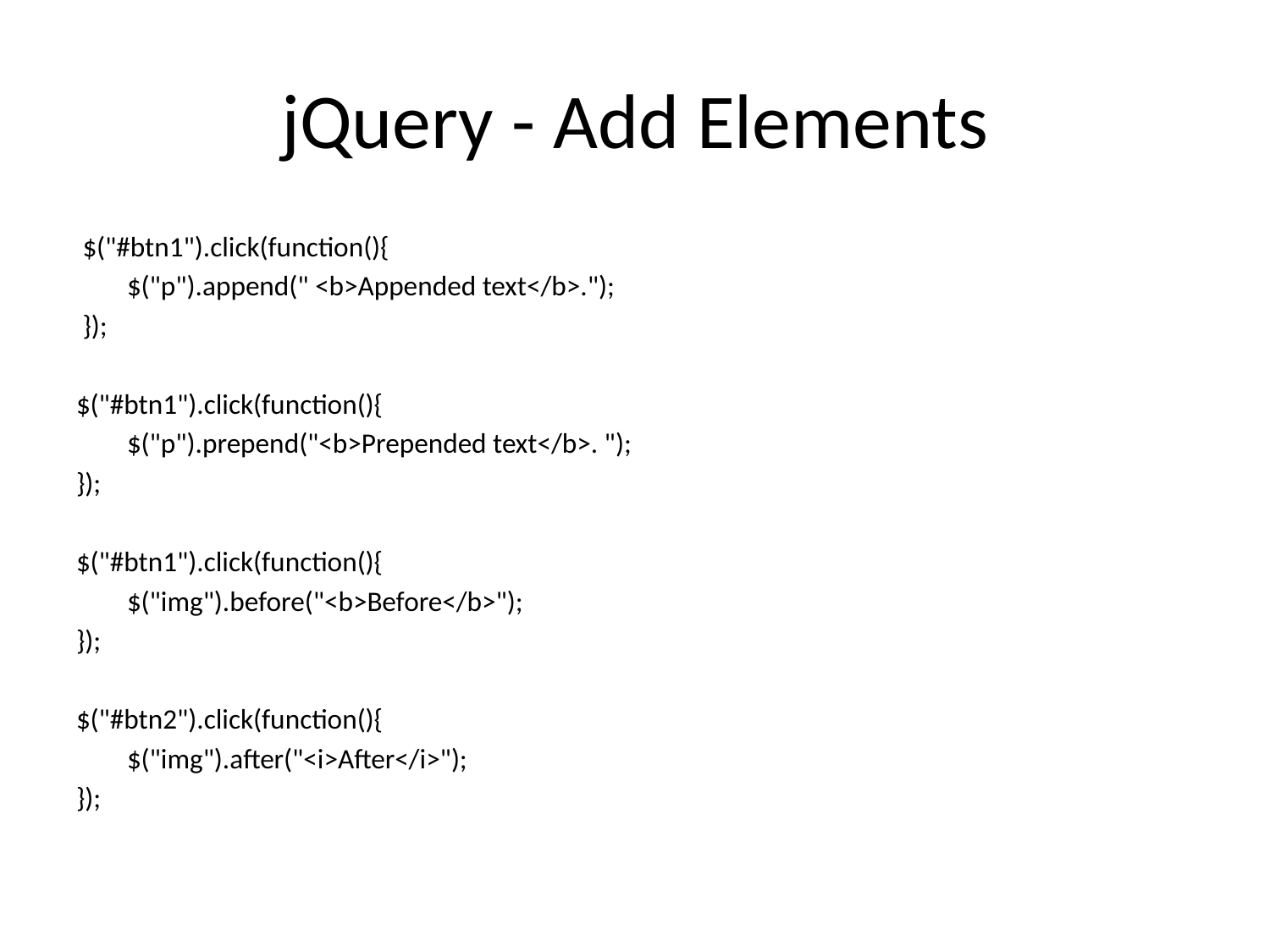

# jQuery - Add Elements
 $("#btn1").click(function(){
        $("p").append(" <b>Appended text</b>.");
 });

$("#btn1").click(function(){
        $("p").prepend("<b>Prepended text</b>. ");
});

$("#btn1").click(function(){
        $("img").before("<b>Before</b>");
});

$("#btn2").click(function(){
        $("img").after("<i>After</i>");
});